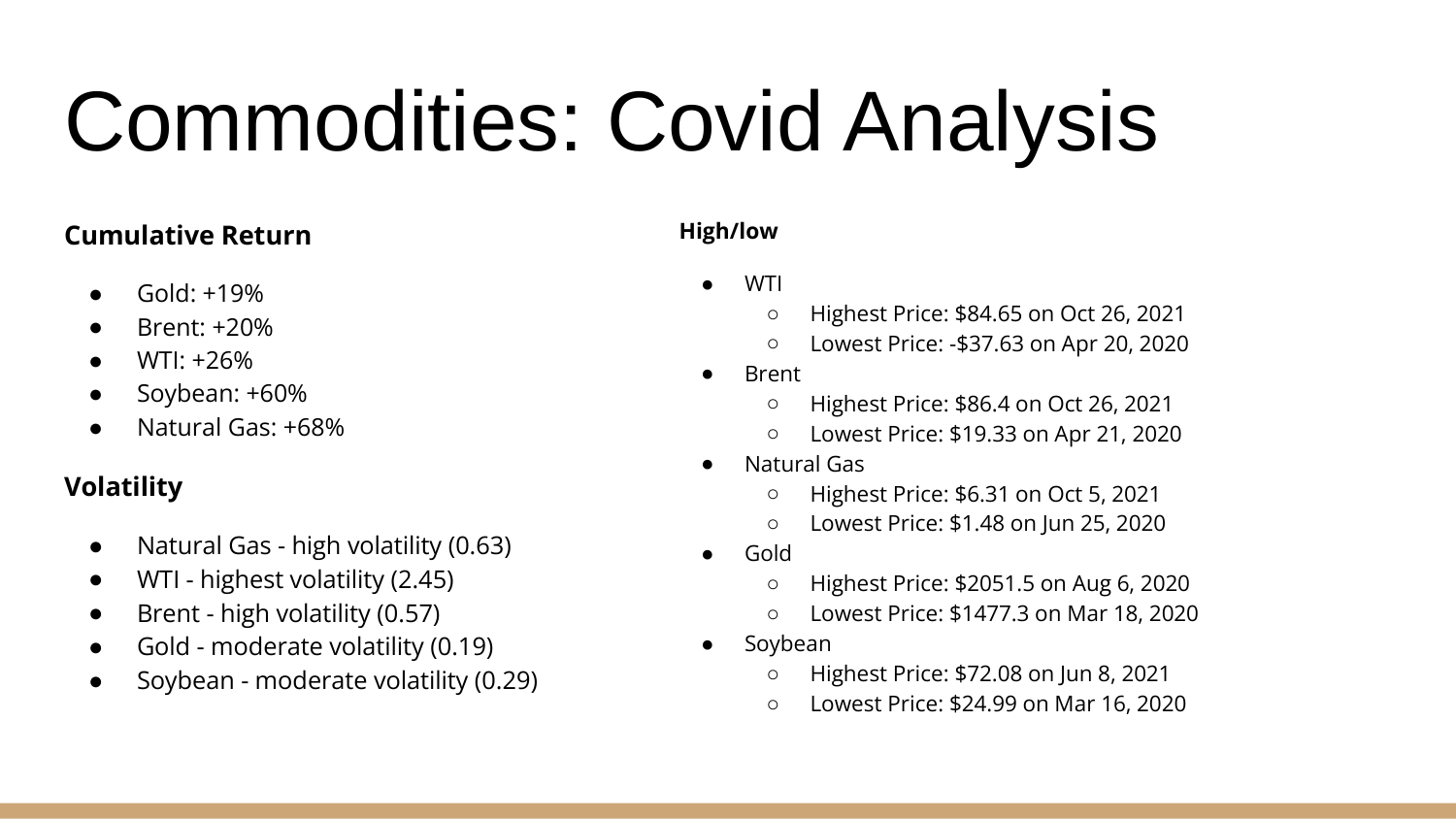

# Commodities: Covid Analysis
Cumulative Return
Gold: +19%
Brent: +20%
WTI: +26%
Soybean: +60%
Natural Gas: +68%
Volatility
Natural Gas - high volatility (0.63)
WTI - highest volatility (2.45)
Brent - high volatility (0.57)
Gold - moderate volatility (0.19)
Soybean - moderate volatility (0.29)

High/low
WTI
Highest Price: $84.65 on Oct 26, 2021
Lowest Price: -$37.63 on Apr 20, 2020
Brent
Highest Price: $86.4 on Oct 26, 2021
Lowest Price: $19.33 on Apr 21, 2020
Natural Gas
Highest Price: $6.31 on Oct 5, 2021
Lowest Price: $1.48 on Jun 25, 2020
Gold
Highest Price: $2051.5 on Aug 6, 2020
Lowest Price: $1477.3 on Mar 18, 2020
Soybean
Highest Price: $72.08 on Jun 8, 2021
Lowest Price: $24.99 on Mar 16, 2020